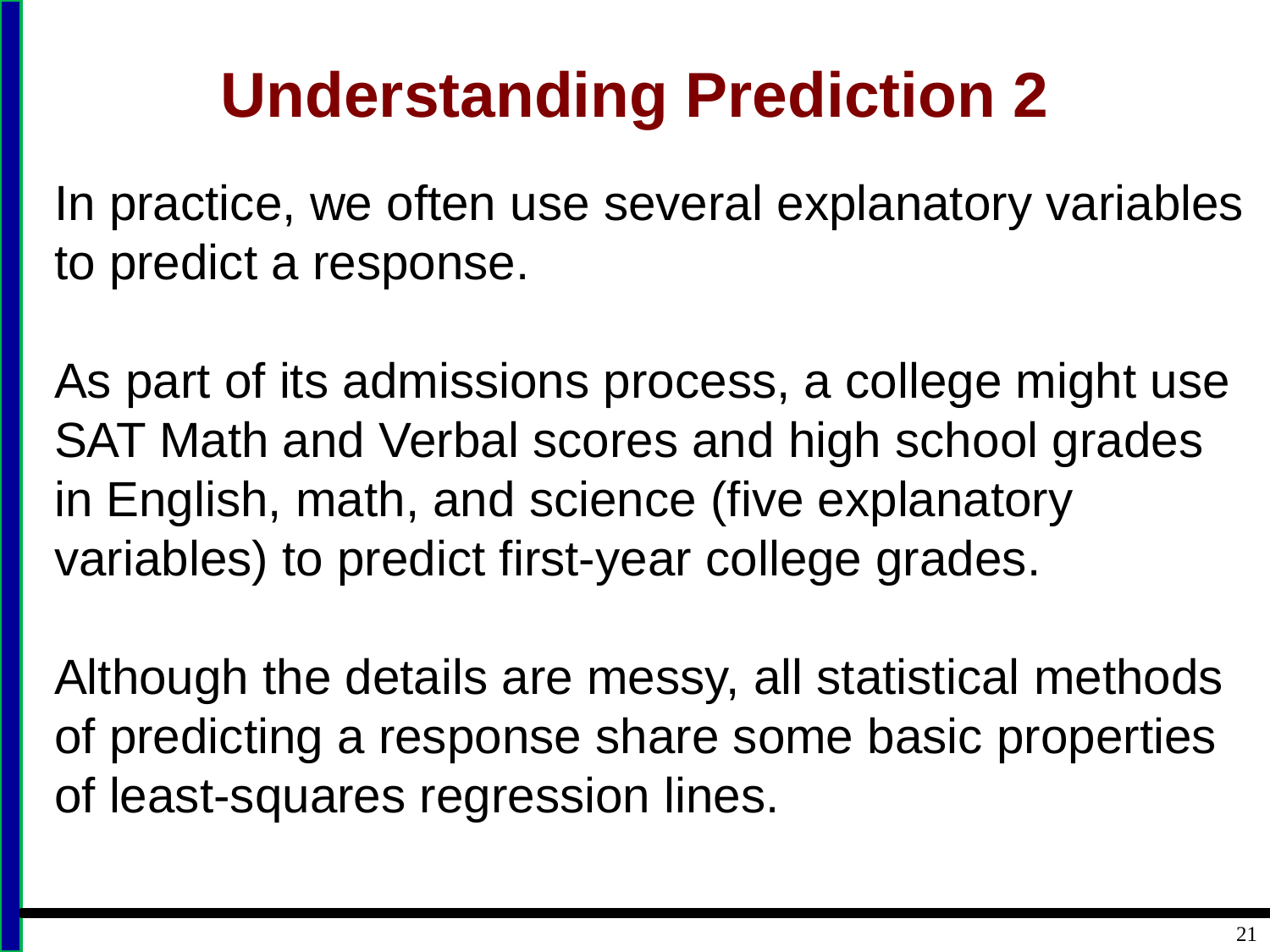

# Understanding Prediction 2
In practice, we often use several explanatory variables to predict a response.

As part of its admissions process, a college might use SAT Math and Verbal scores and high school grades in English, math, and science (five explanatory variables) to predict first-year college grades.

Although the details are messy, all statistical methods of predicting a response share some basic properties of least-squares regression lines.